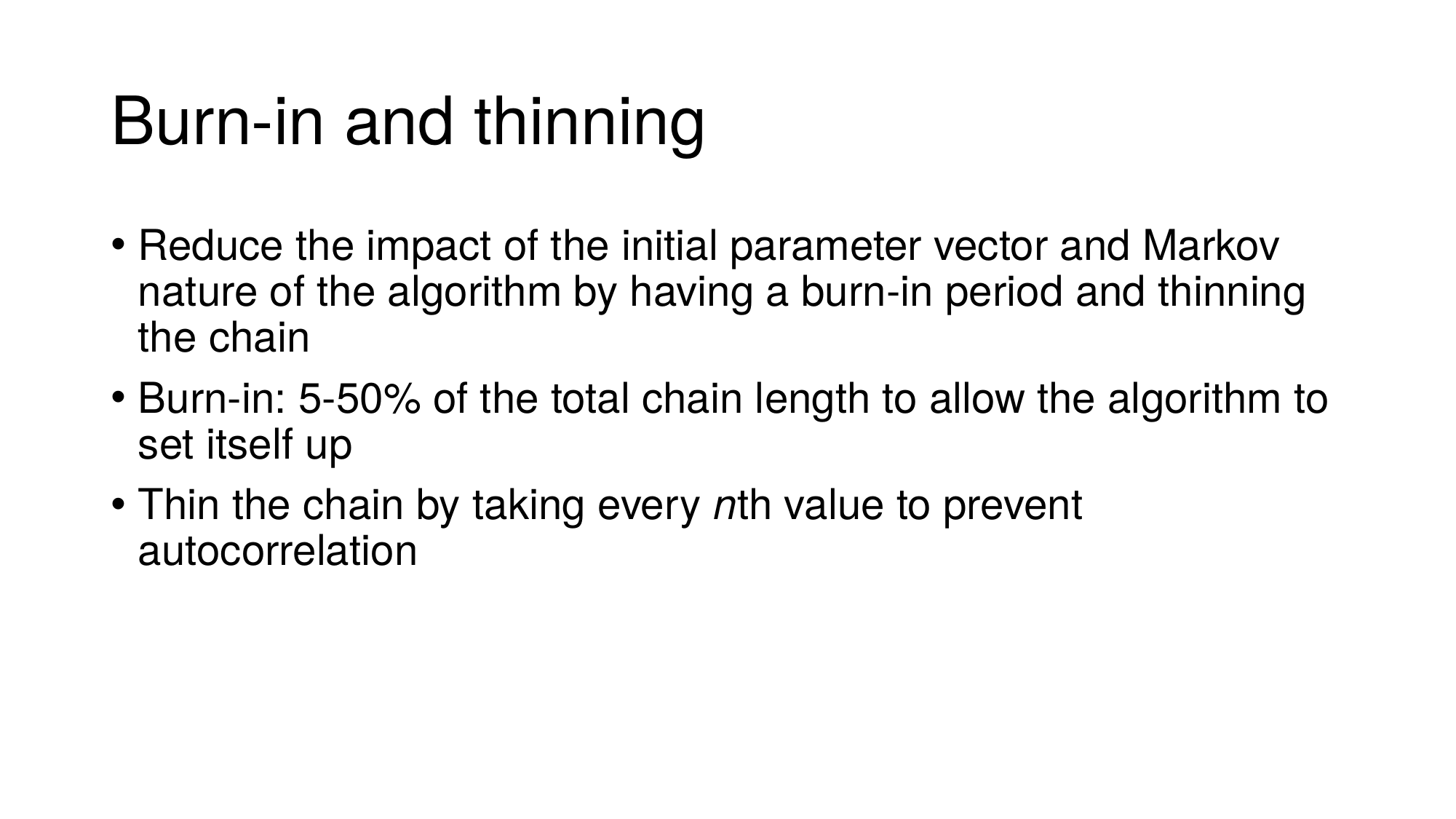

# Burn-in and thinning
Reduce the impact of the initial parameter vector and Markov nature of the algorithm by having a burn-in period and thinning the chain
Burn-in: 5-50% of the total chain length to allow the algorithm to set itself up
Thin the chain by taking every nth value to prevent autocorrelation